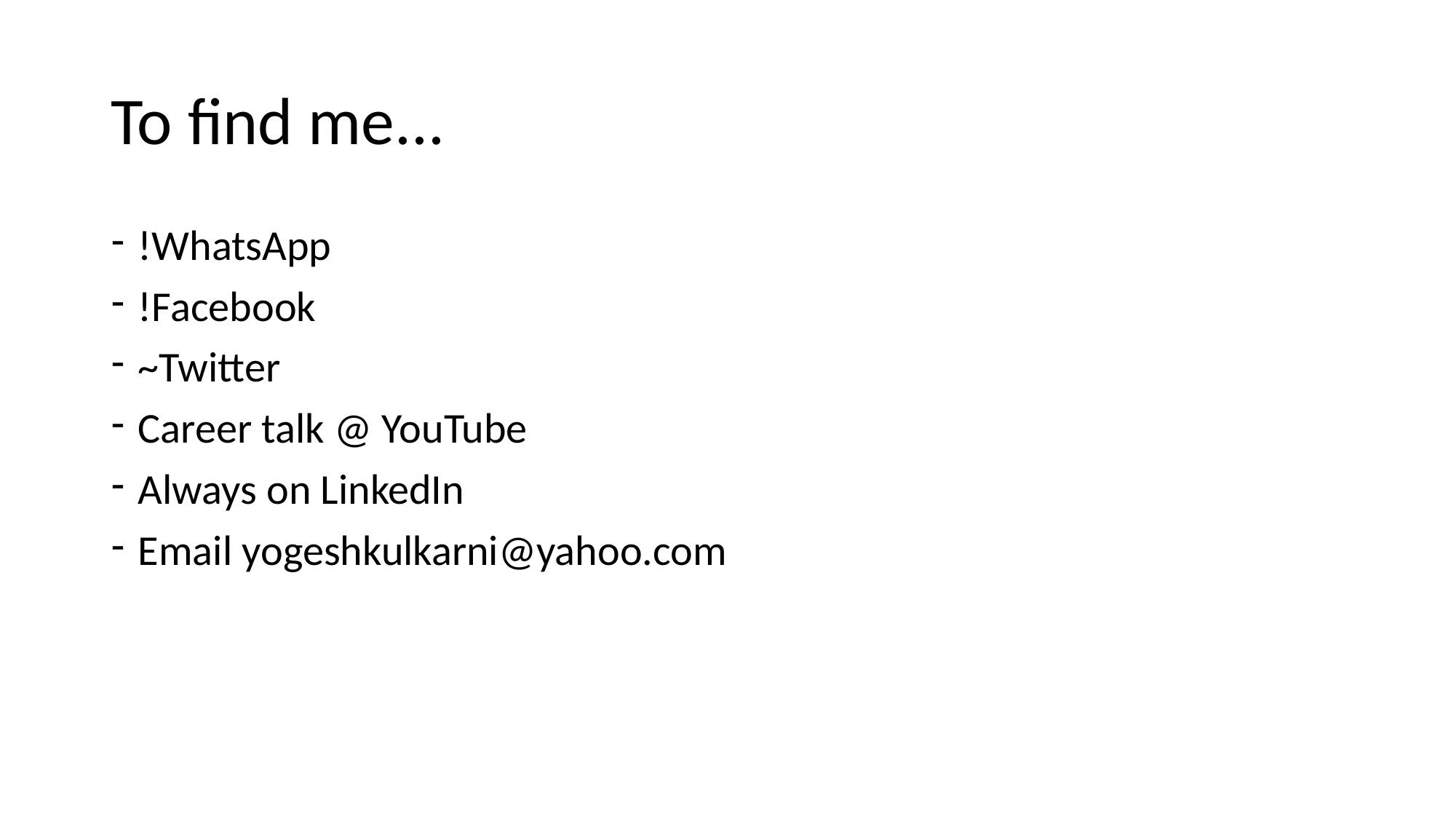

# To find me...
!WhatsApp
!Facebook
~Twitter
Career talk @ YouTube
Always on LinkedIn
Email yogeshkulkarni@yahoo.com